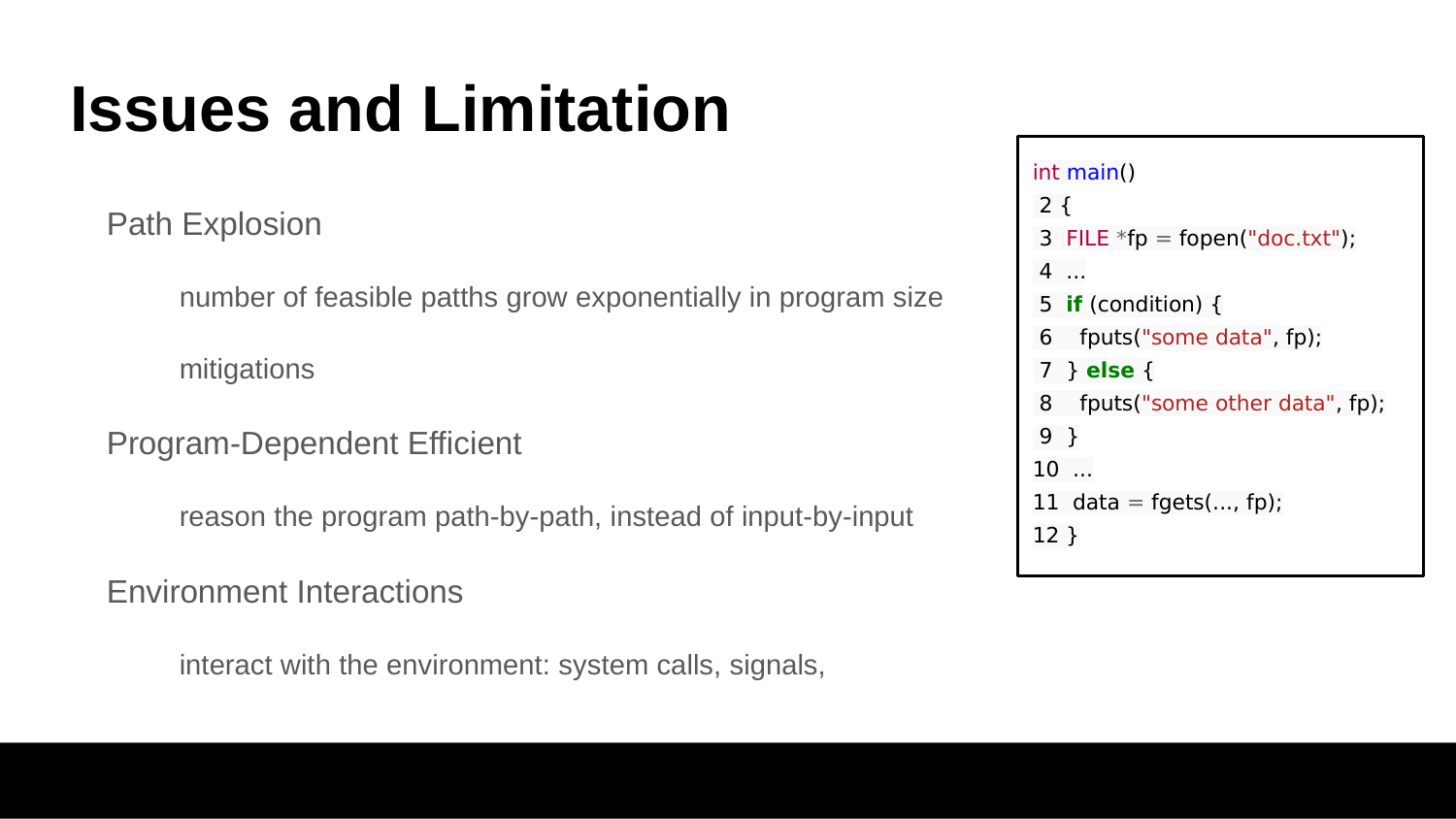

# Issues and Limitation
int main()
 2 {
 3  FILE *fp = fopen("doc.txt");
 4  ...
 5  if (condition) {
 6    fputs("some data", fp);
 7  } else {
 8    fputs("some other data", fp);
 9  }
10  ...
11  data = fgets(..., fp);
12 }

Path Explosion
number of feasible patths grow exponentially in program size
mitigations
Program-Dependent Efficient
reason the program path-by-path, instead of input-by-input
Environment Interactions
interact with the environment: system calls, signals,